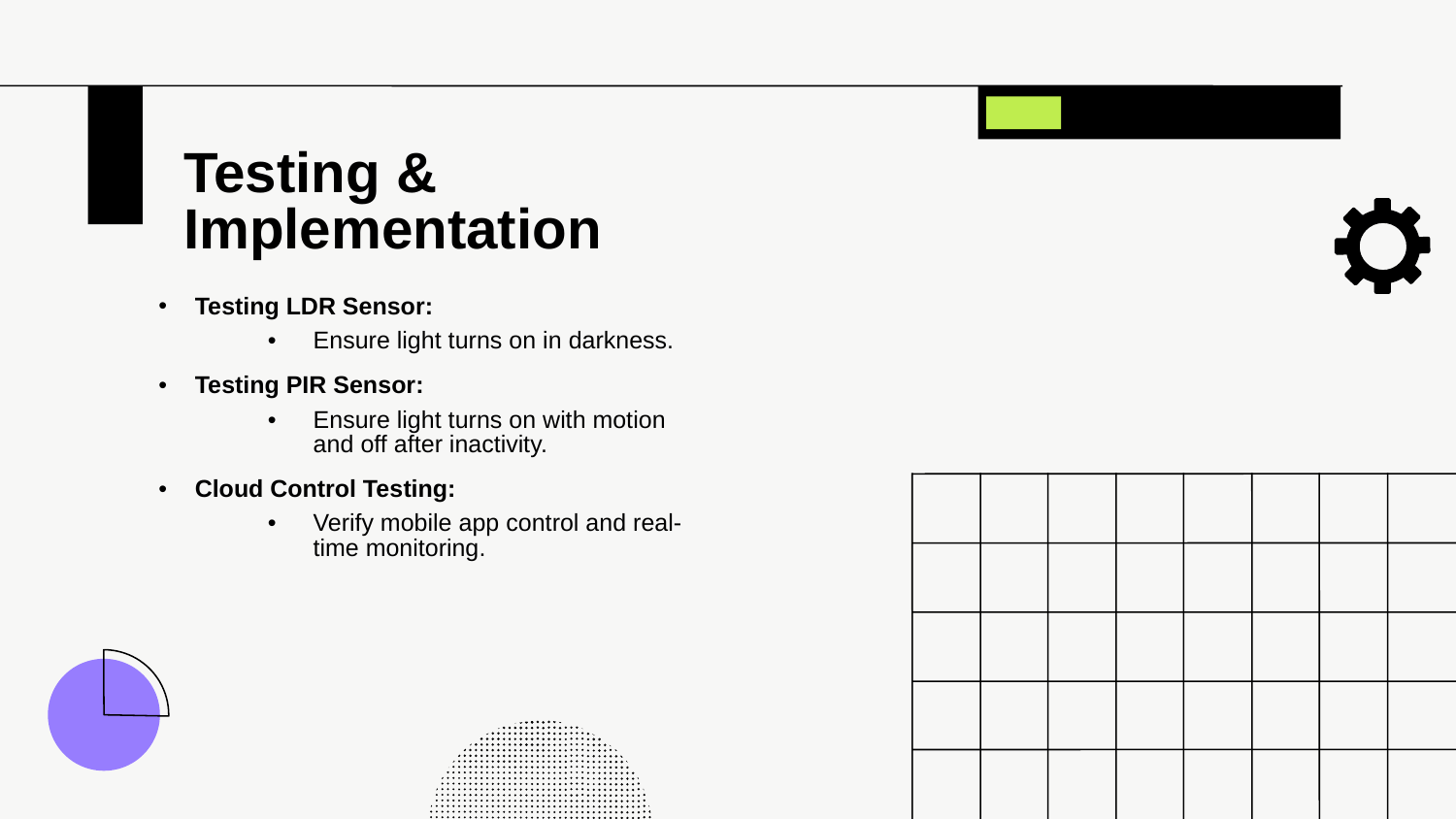

# Testing & Implementation

Testing LDR Sensor:
Ensure light turns on in darkness.
Testing PIR Sensor:
Ensure light turns on with motion and off after inactivity.
Cloud Control Testing:
Verify mobile app control and real-time monitoring.